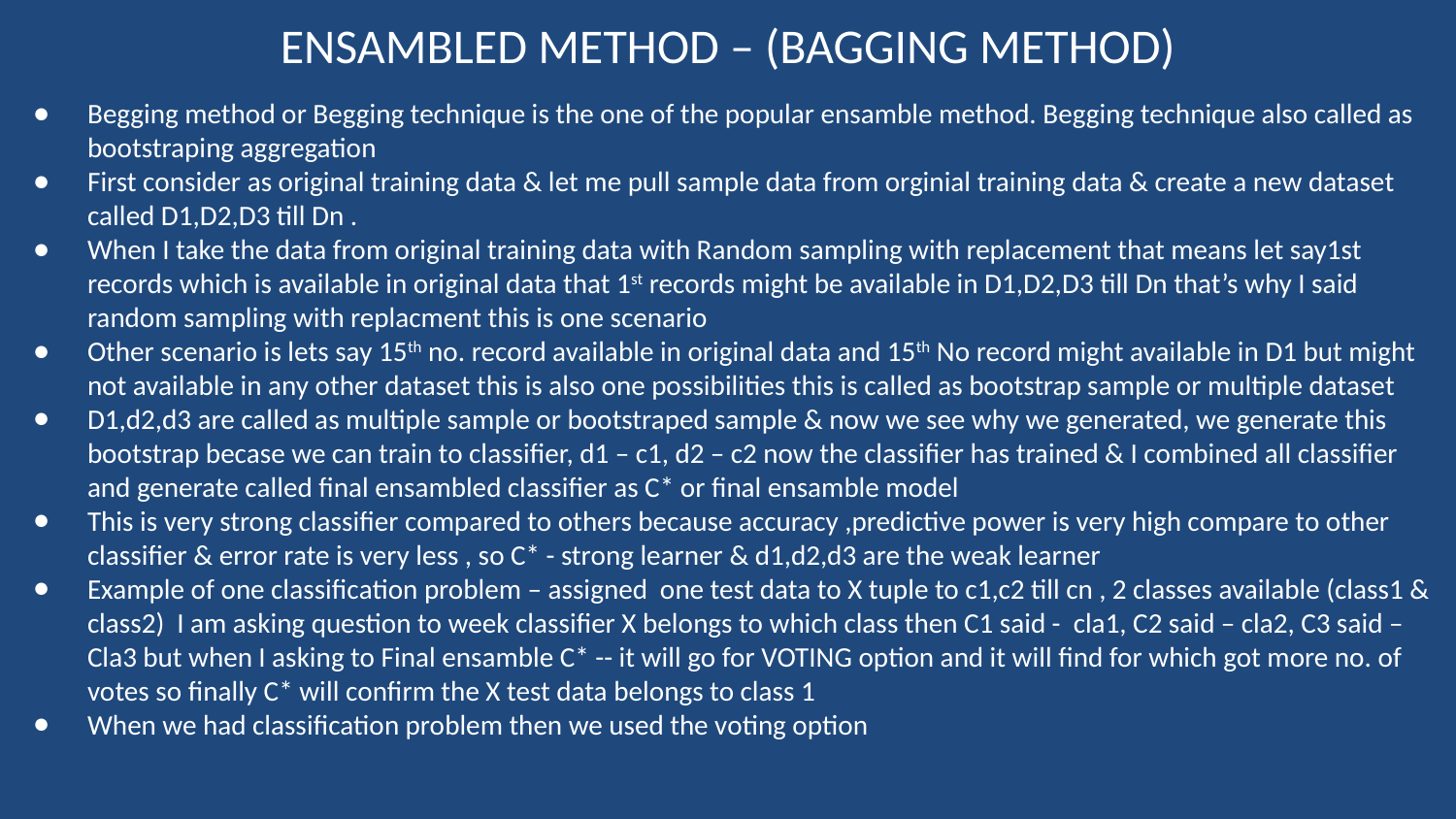

# ENSAMBLED METHOD – (BAGGING METHOD)
Begging method or Begging technique is the one of the popular ensamble method. Begging technique also called as bootstraping aggregation
First consider as original training data & let me pull sample data from orginial training data & create a new dataset called D1,D2,D3 till Dn .
When I take the data from original training data with Random sampling with replacement that means let say1st records which is available in original data that 1st records might be available in D1,D2,D3 till Dn that’s why I said random sampling with replacment this is one scenario
Other scenario is lets say 15th no. record available in original data and 15th No record might available in D1 but might not available in any other dataset this is also one possibilities this is called as bootstrap sample or multiple dataset
D1,d2,d3 are called as multiple sample or bootstraped sample & now we see why we generated, we generate this bootstrap becase we can train to classifier, d1 – c1, d2 – c2 now the classifier has trained & I combined all classifier and generate called final ensambled classifier as C* or final ensamble model
This is very strong classifier compared to others because accuracy ,predictive power is very high compare to other classifier & error rate is very less , so C* - strong learner & d1,d2,d3 are the weak learner
Example of one classification problem – assigned  one test data to X tuple to c1,c2 till cn , 2 classes available (class1 & class2)  I am asking question to week classifier X belongs to which class then C1 said -  cla1, C2 said – cla2, C3 said – Cla3 but when I asking to Final ensamble C* -- it will go for VOTING option and it will find for which got more no. of votes so finally C* will confirm the X test data belongs to class 1
When we had classification problem then we used the voting option